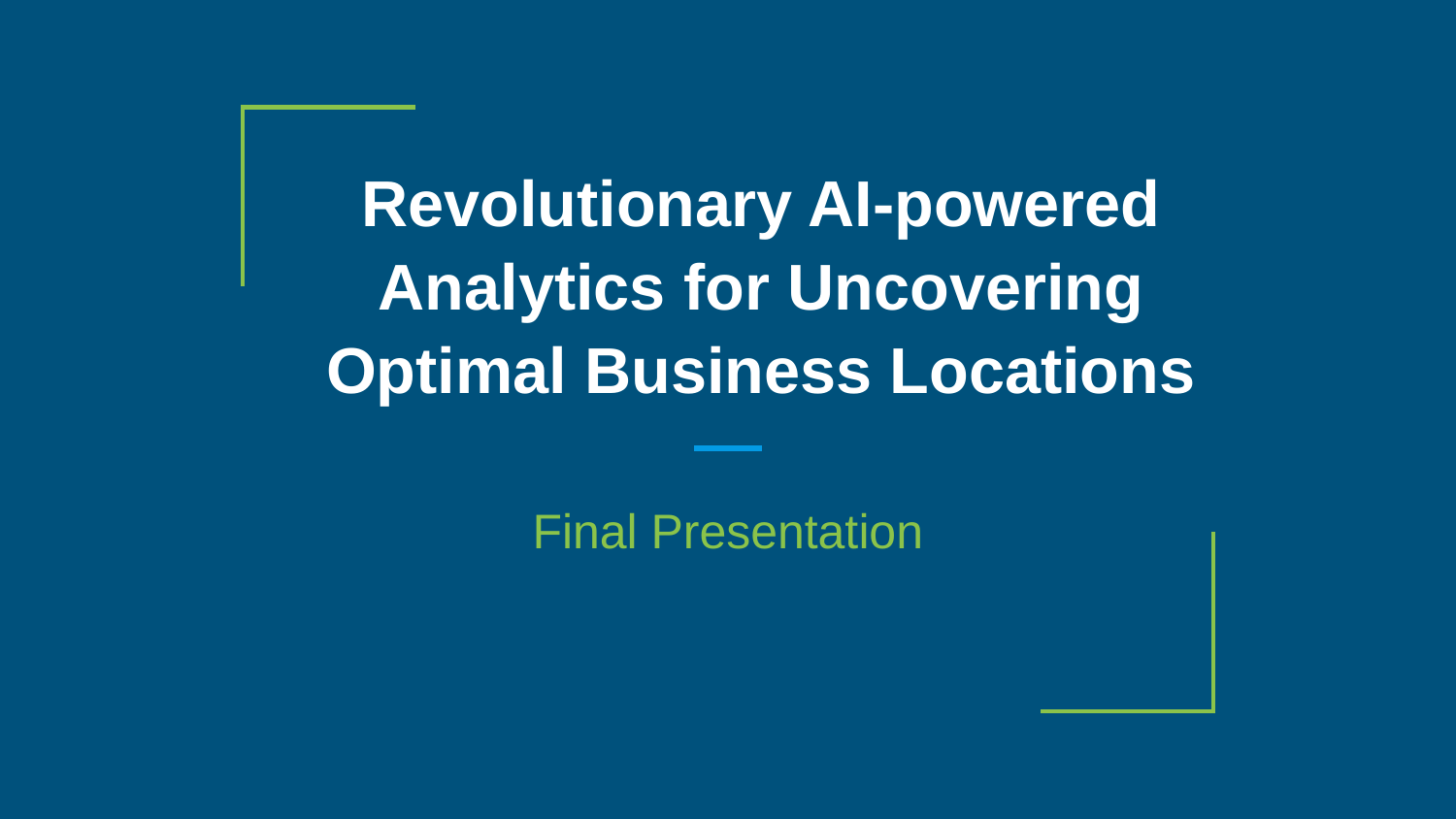

# Revolutionary AI-powered Analytics for Uncovering Optimal Business Locations
Final Presentation